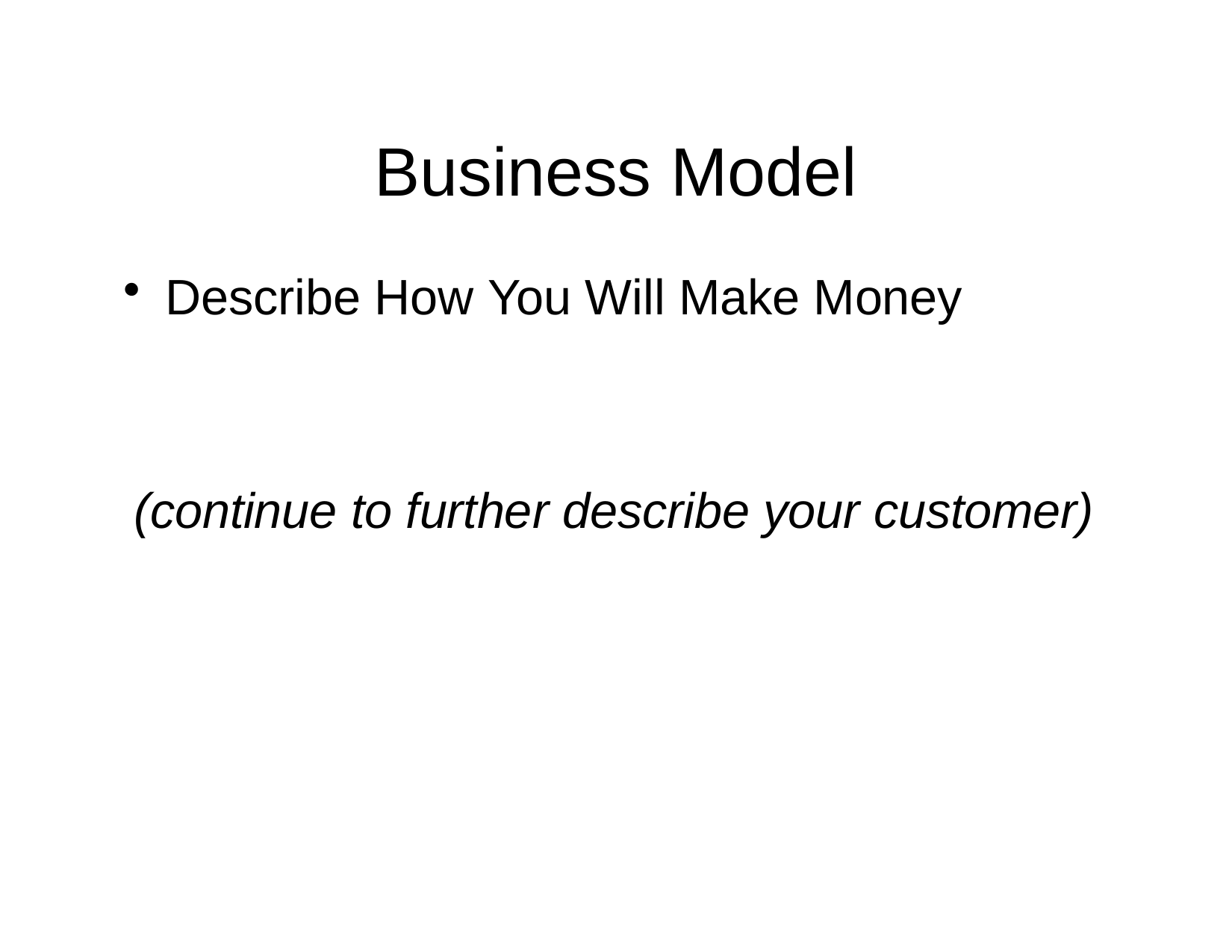

# Business Model
Describe How You Will Make Money
(continue to further describe your customer)